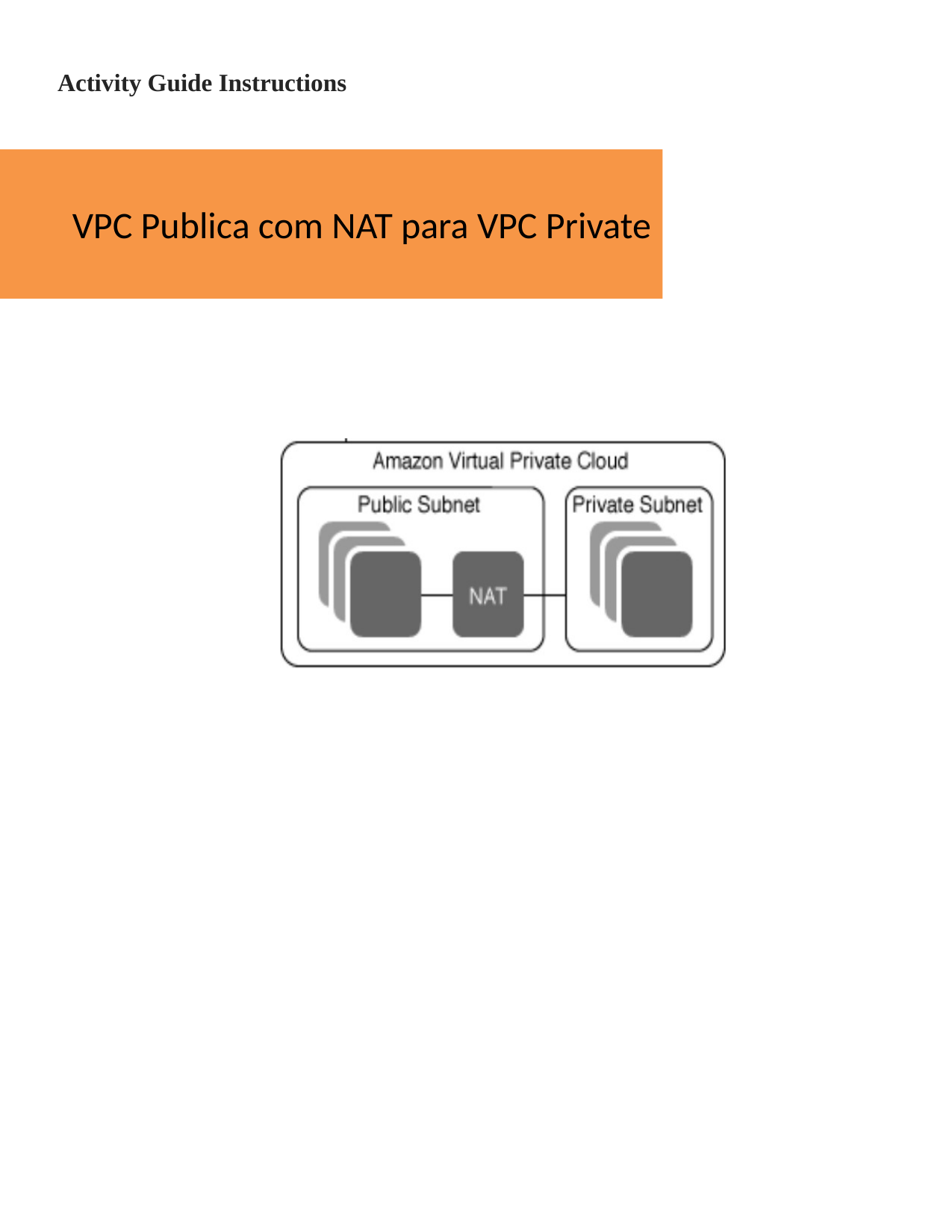

VPC Publica com NAT para VPC Private